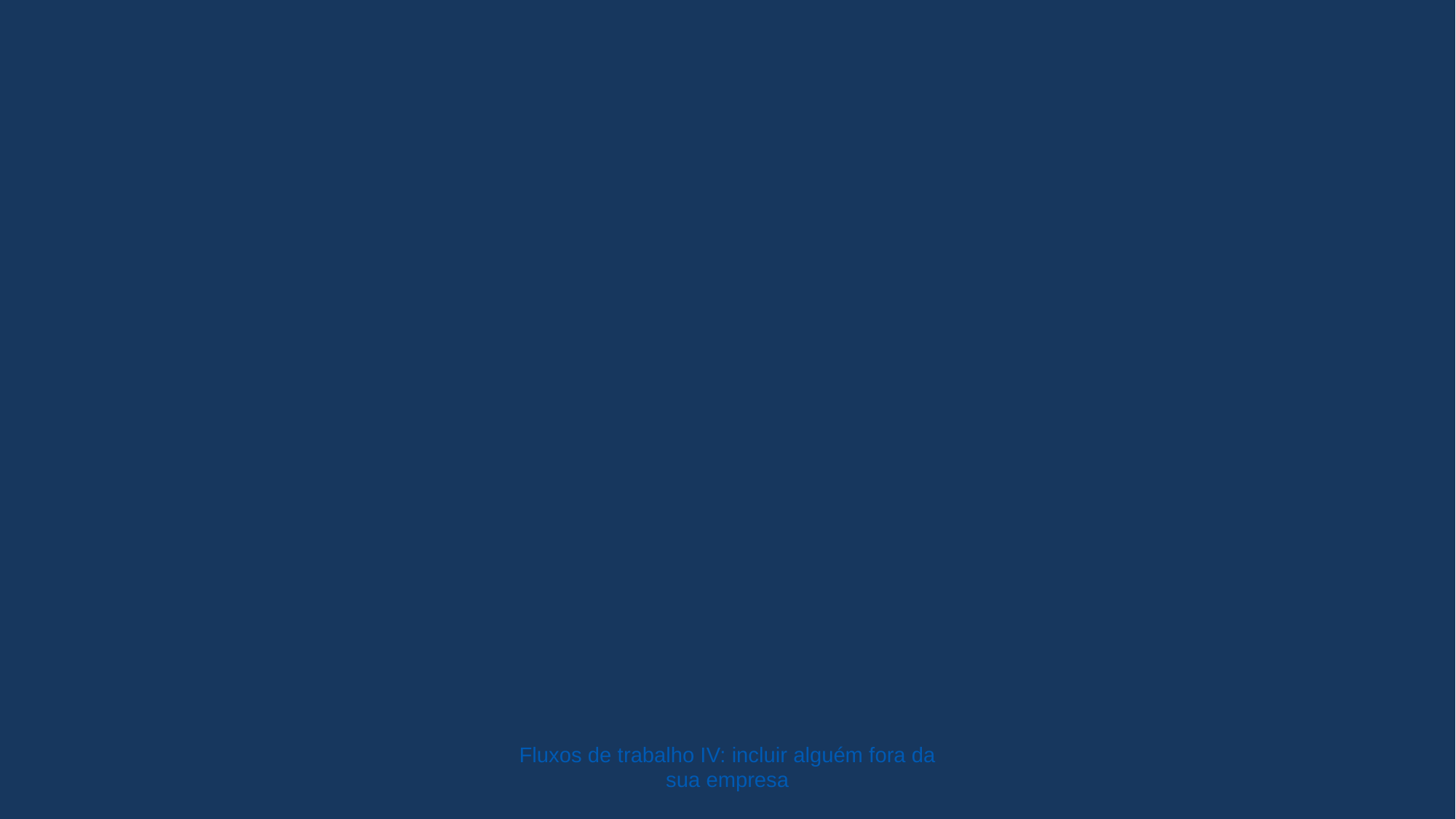

Fluxos de trabalho IV: incluir alguém fora da sua empresa